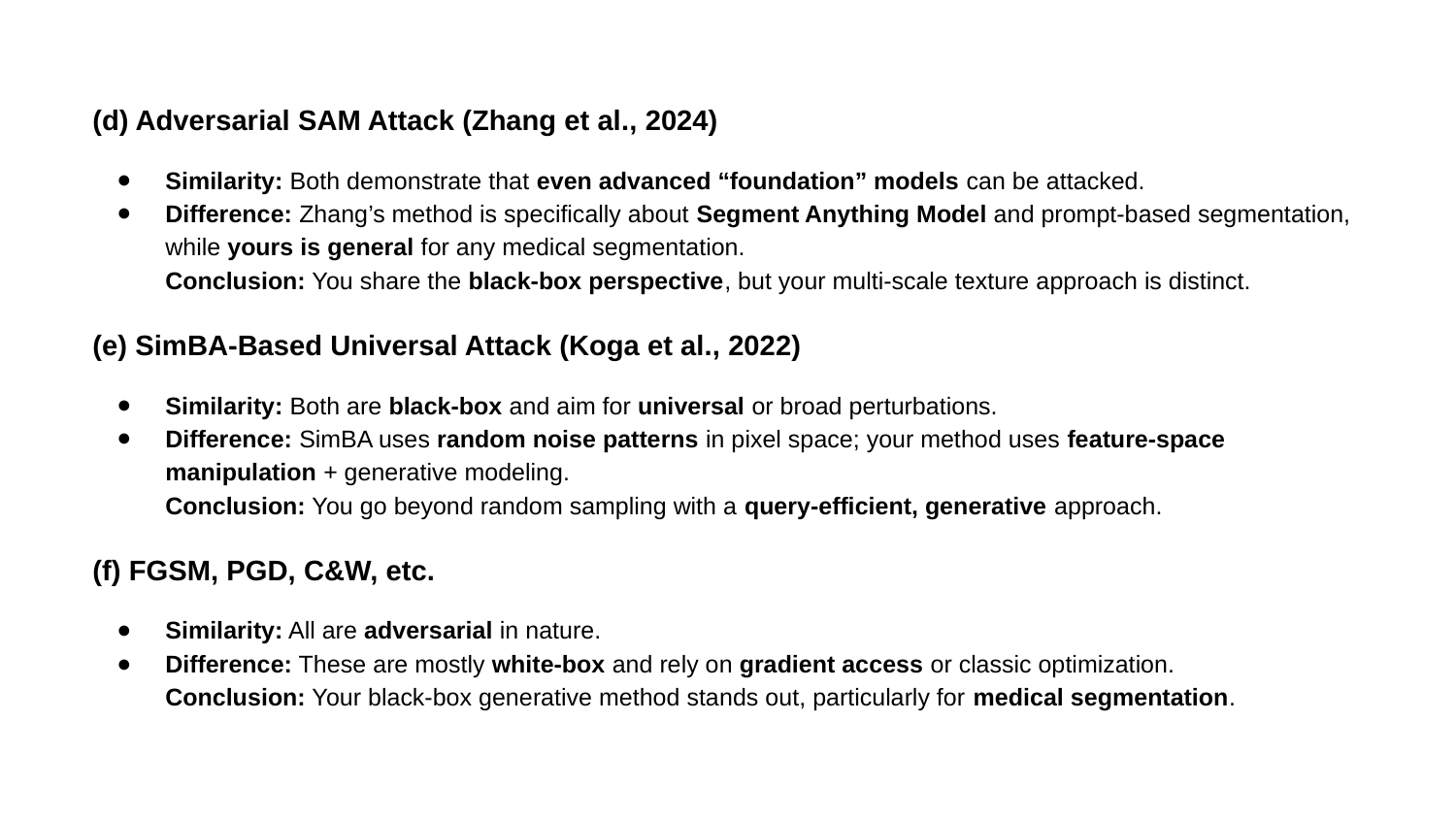

# (d) Adversarial SAM Attack (Zhang et al., 2024)
Similarity: Both demonstrate that even advanced “foundation” models can be attacked.
Difference: Zhang’s method is specifically about Segment Anything Model and prompt-based segmentation, while yours is general for any medical segmentation.
Conclusion: You share the black-box perspective, but your multi-scale texture approach is distinct.
(e) SimBA-Based Universal Attack (Koga et al., 2022)
Similarity: Both are black-box and aim for universal or broad perturbations.
Difference: SimBA uses random noise patterns in pixel space; your method uses feature-space manipulation + generative modeling.
Conclusion: You go beyond random sampling with a query-efficient, generative approach.
(f) FGSM, PGD, C&W, etc.
Similarity: All are adversarial in nature.
Difference: These are mostly white-box and rely on gradient access or classic optimization.
Conclusion: Your black-box generative method stands out, particularly for medical segmentation.